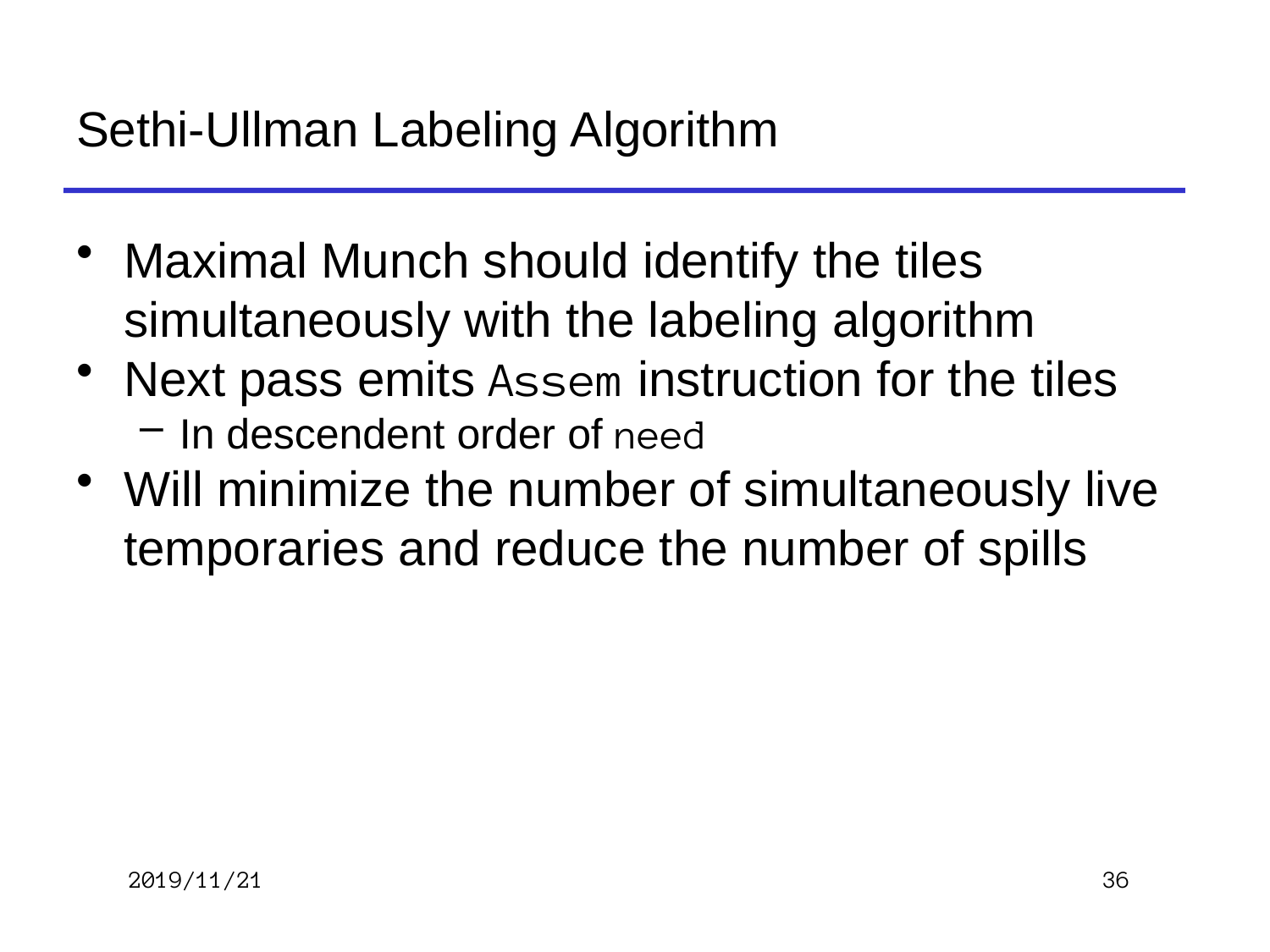

# Sethi-Ullman Labeling Algorithm
Maximal Munch should identify the tiles simultaneously with the labeling algorithm
Next pass emits Assem instruction for the tiles
In descendent order of need
Will minimize the number of simultaneously live temporaries and reduce the number of spills
2019/11/21
36